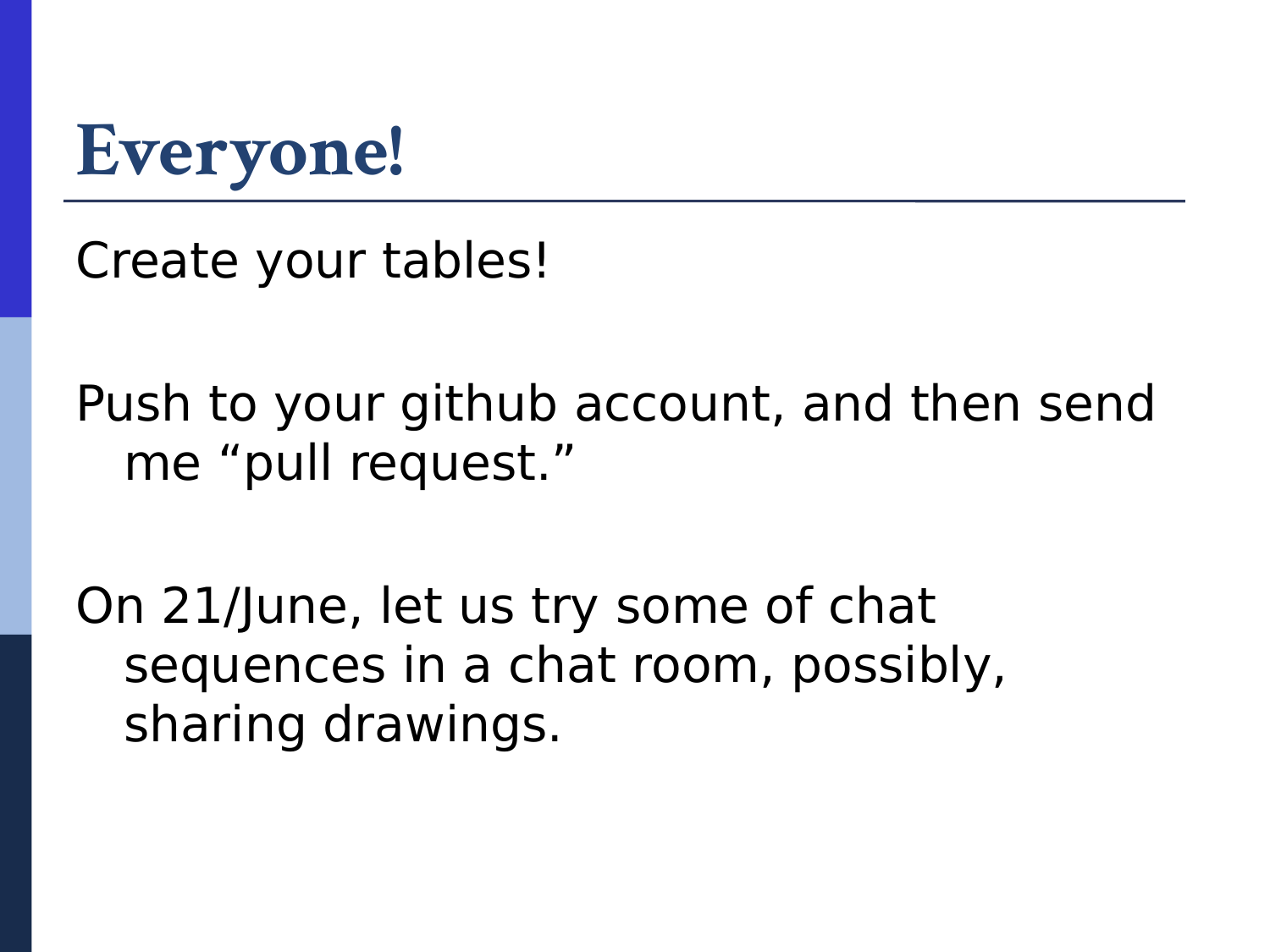

# Everyone!
Create your tables!

Push to your github account, and then send me “pull request.”

On 21/June, let us try some of chat sequences in a chat room, possibly, sharing drawings.